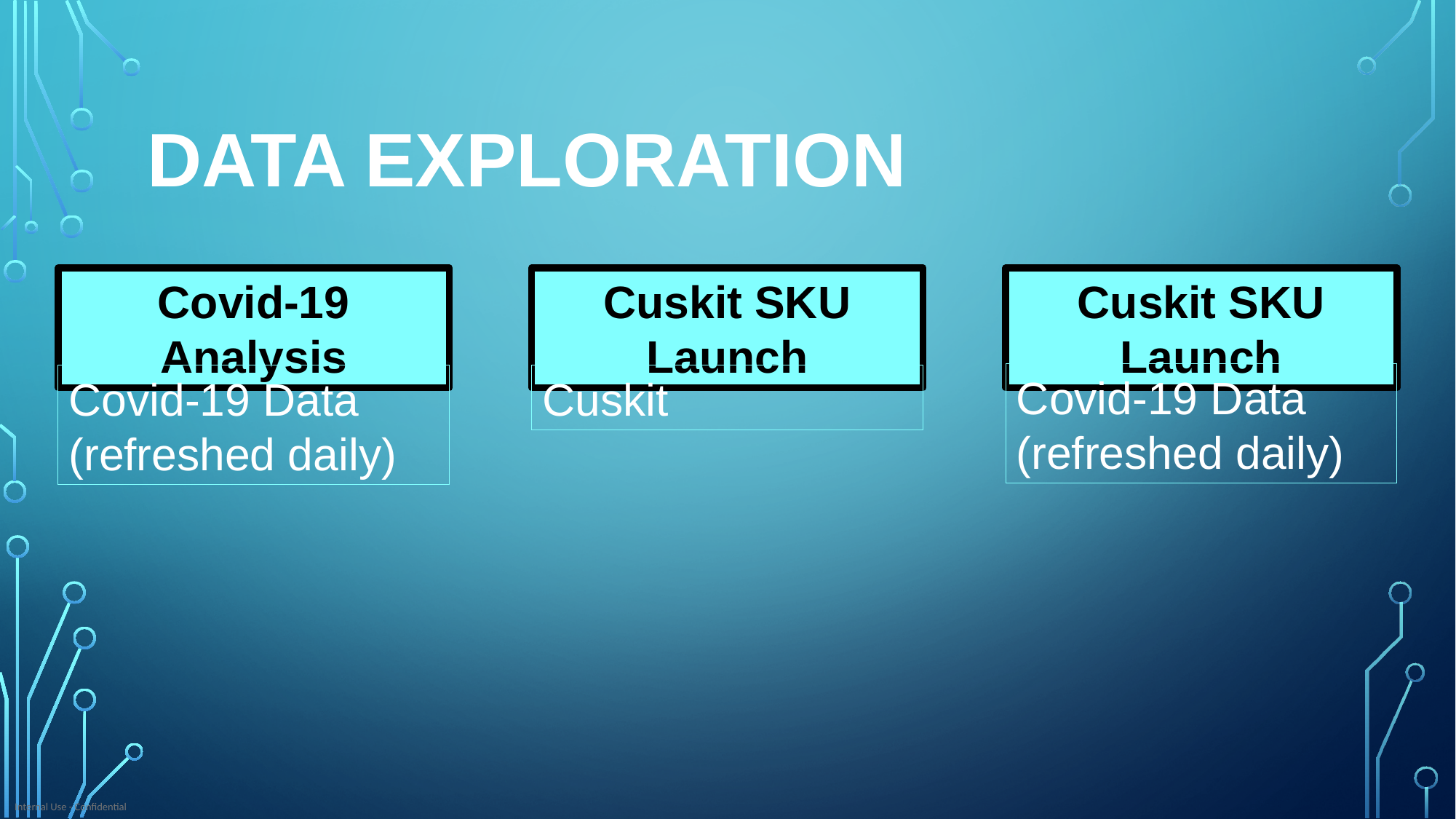

# Data exploration
Covid-19 Analysis
Cuskit SKU Launch
Cuskit SKU Launch
Covid-19 Data
(refreshed daily)
Covid-19 Data
(refreshed daily)
Cuskit